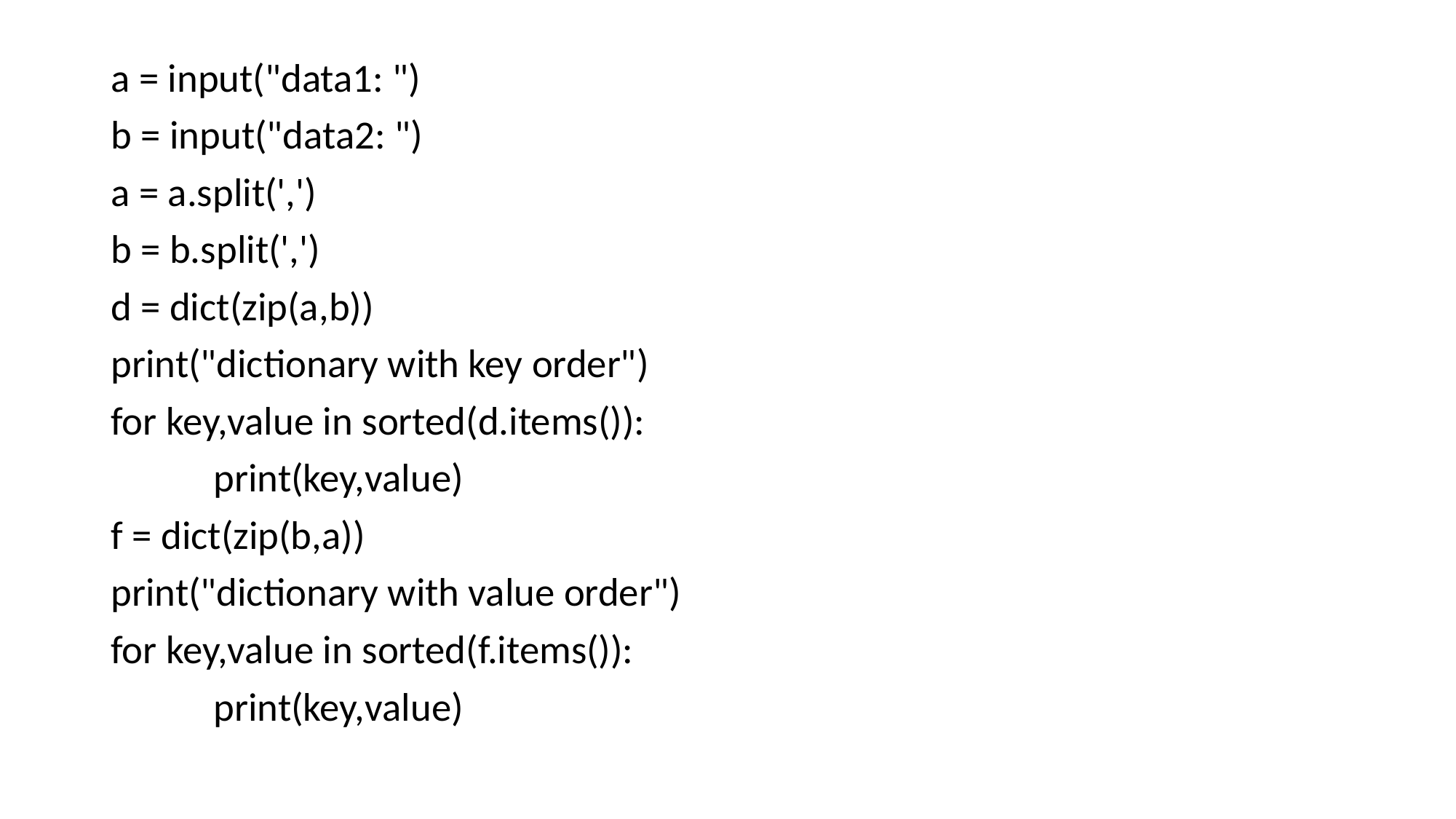

a = input("data1: ")
b = input("data2: ")
a = a.split(',')
b = b.split(',')
d = dict(zip(a,b))
print("dictionary with key order")
for key,value in sorted(d.items()):
	print(key,value)
f = dict(zip(b,a))
print("dictionary with value order")
for key,value in sorted(f.items()):
	print(key,value)